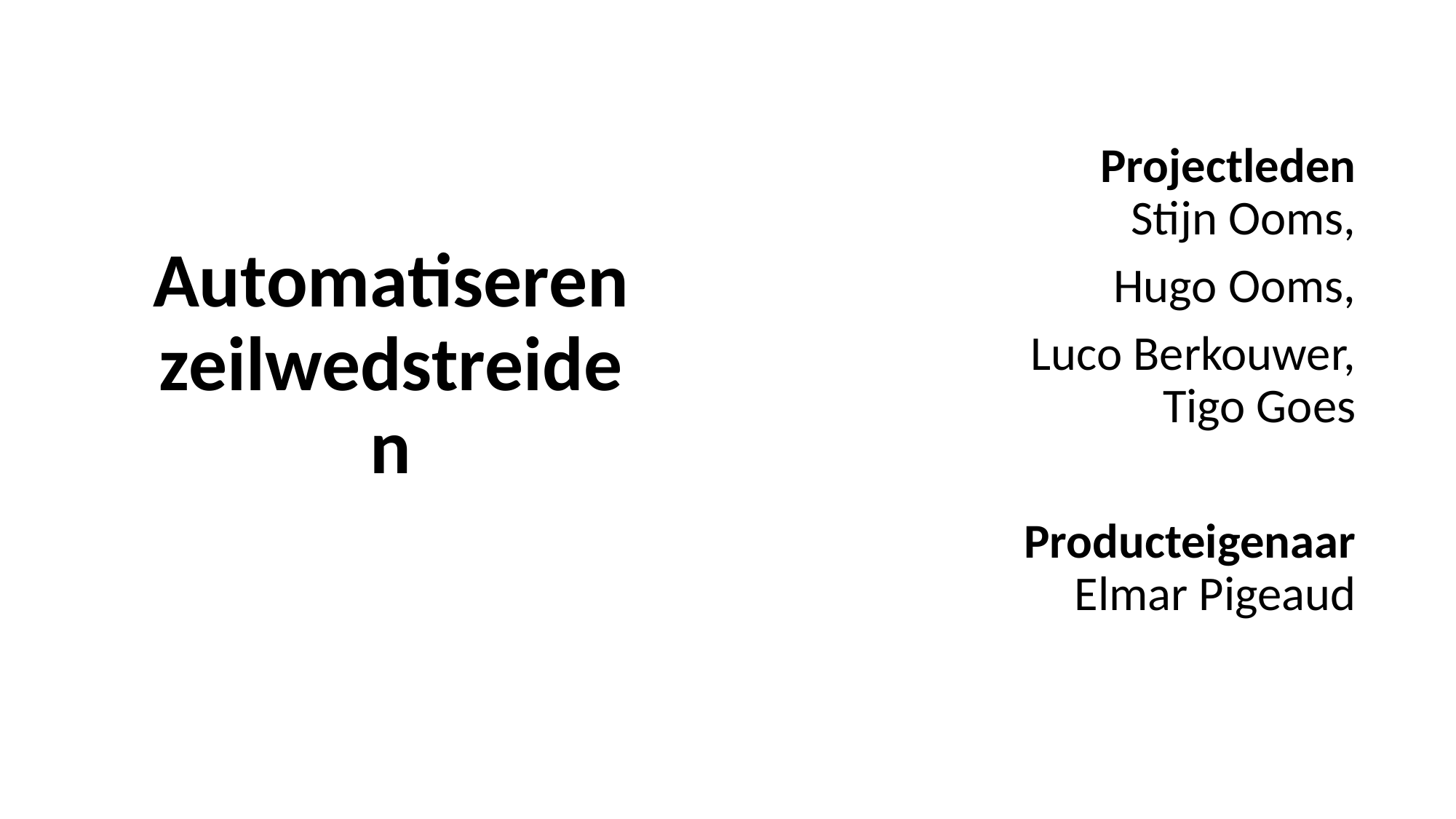

Projectleden
Stijn Ooms,
Hugo Ooms,
Luco Berkouwer,
Tigo Goes

Producteigenaar
Elmar Pigeaud

# Automatiseren zeilwedstreiden